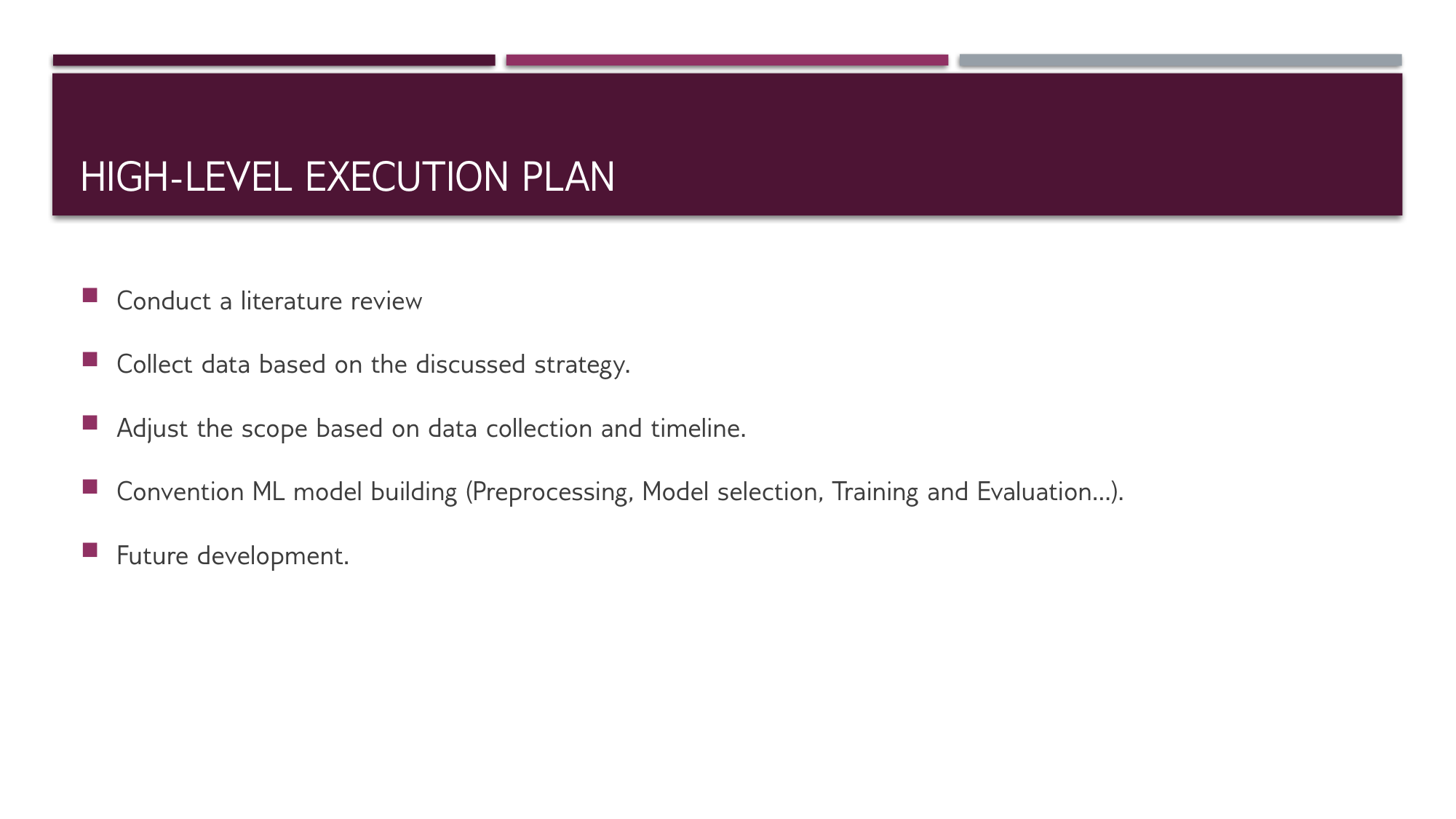

# High-Level Execution Plan
Conduct a literature review
Collect data based on the discussed strategy.
Adjust the scope based on data collection and timeline.
Convention ML model building (Preprocessing, Model selection, Training and Evaluation…).
Future development.